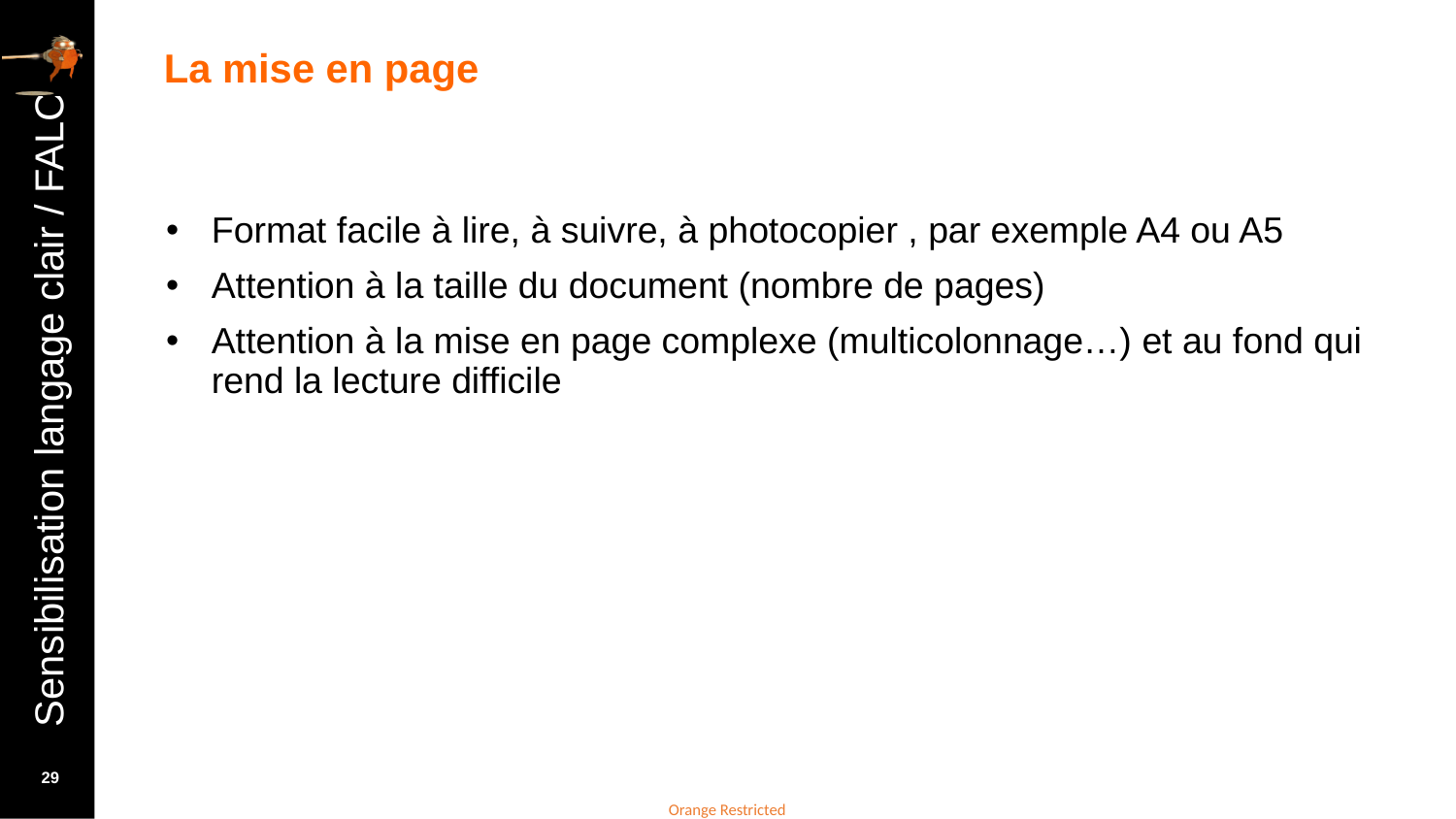

# La mise en page
Format facile à lire, à suivre, à photocopier , par exemple A4 ou A5
Attention à la taille du document (nombre de pages)
Attention à la mise en page complexe (multicolonnage…) et au fond qui rend la lecture difficile